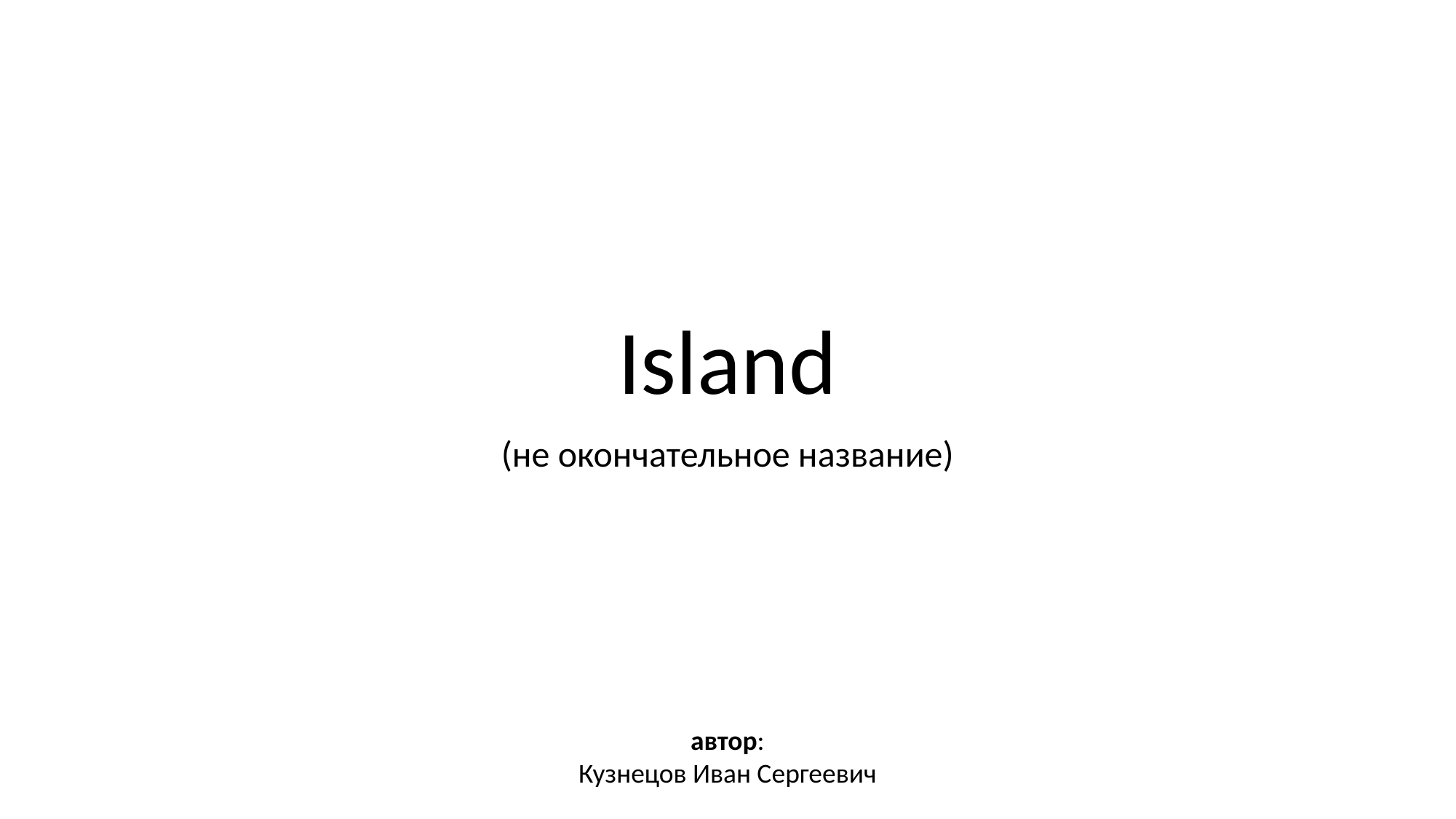

# Island
(не окончательное название)
автор:
Кузнецов Иван Сергеевич